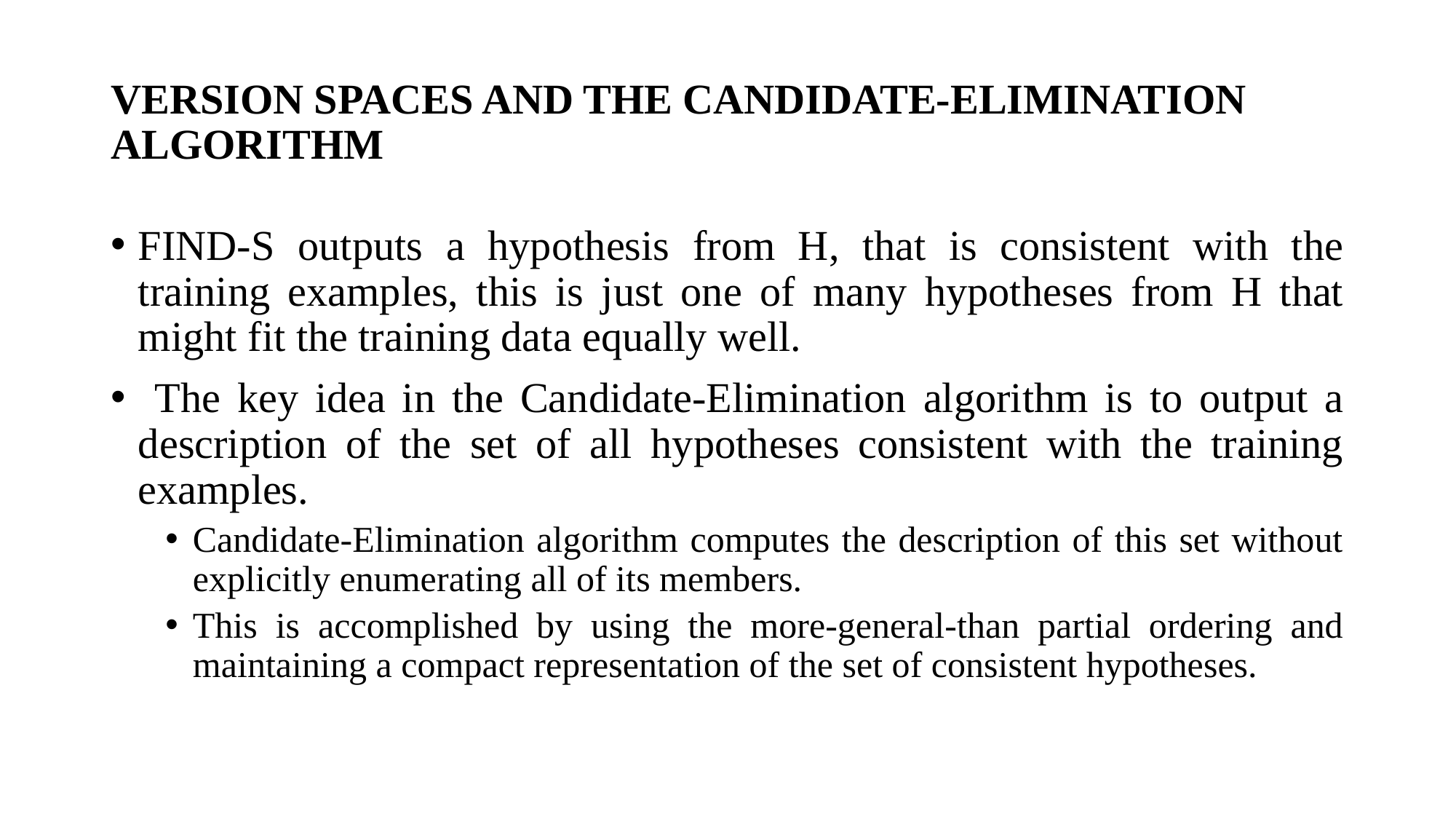

# VERSION SPACES AND THE CANDIDATE-ELIMINATION ALGORITHM
FIND-S outputs a hypothesis from H, that is consistent with the training examples, this is just one of many hypotheses from H that might fit the training data equally well.
 The key idea in the Candidate-Elimination algorithm is to output a description of the set of all hypotheses consistent with the training examples.
Candidate-Elimination algorithm computes the description of this set without explicitly enumerating all of its members.
This is accomplished by using the more-general-than partial ordering and maintaining a compact representation of the set of consistent hypotheses.